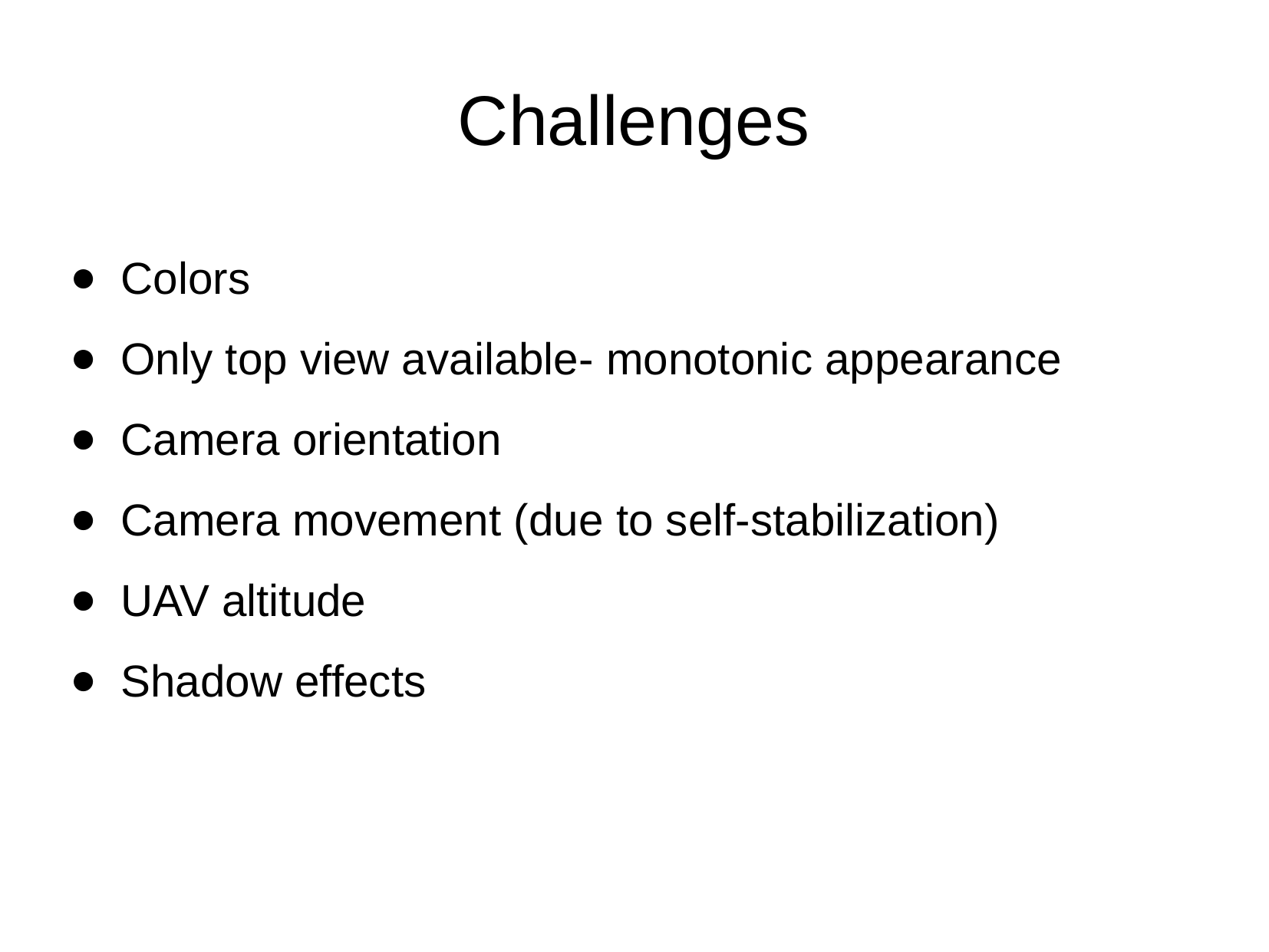

Challenges
Colors
Only top view available- monotonic appearance
Camera orientation
Camera movement (due to self-stabilization)
UAV altitude
Shadow effects